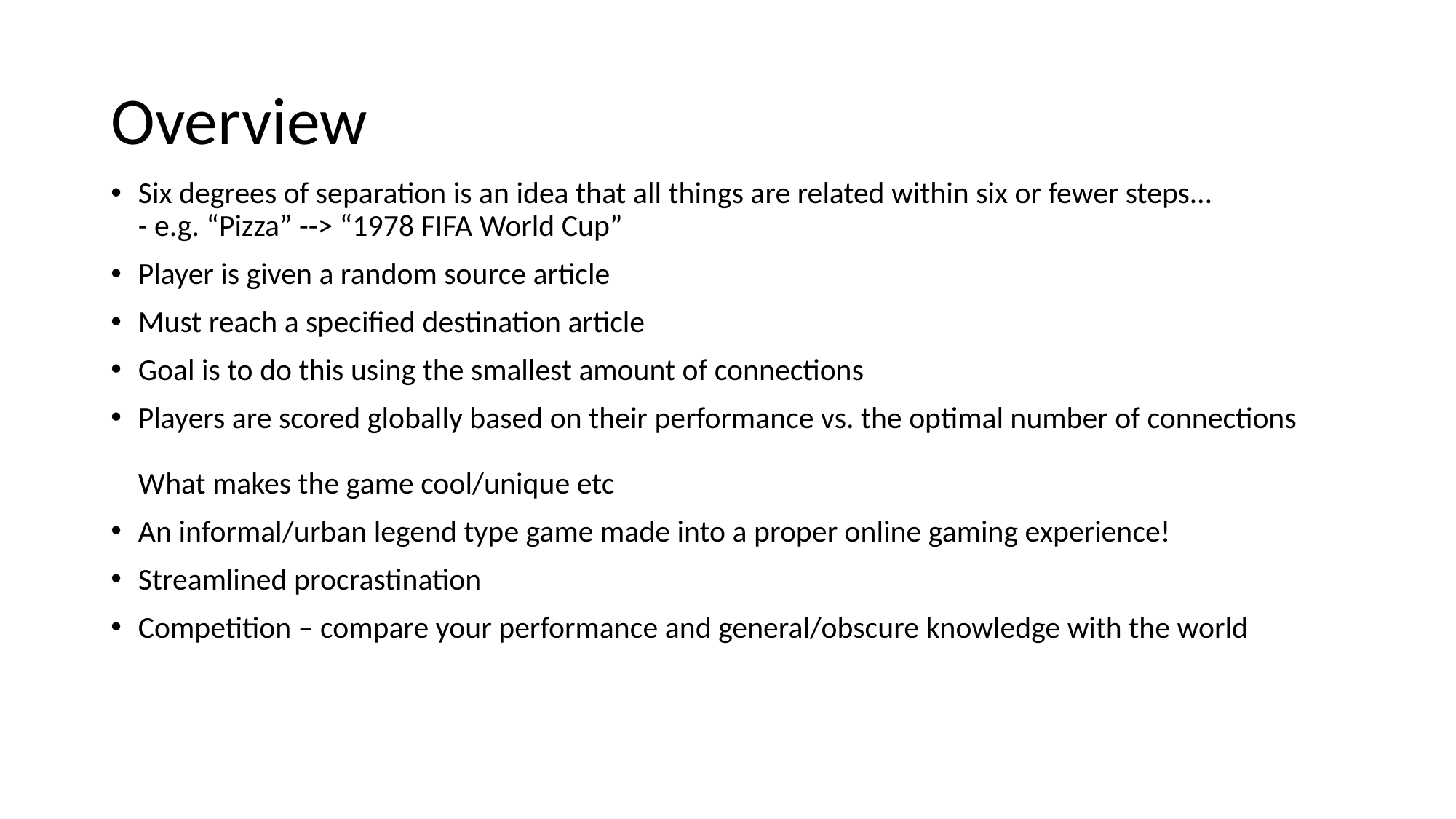

# Overview
Six degrees of separation is an idea that all things are related within six or fewer steps…
- e.g. “Pizza” --> “1978 FIFA World Cup”
Player is given a random source article
Must reach a specified destination article
Goal is to do this using the smallest amount of connections
Players are scored globally based on their performance vs. the optimal number of connections
What makes the game cool/unique etc
An informal/urban legend type game made into a proper online gaming experience!
Streamlined procrastination
Competition – compare your performance and general/obscure knowledge with the world